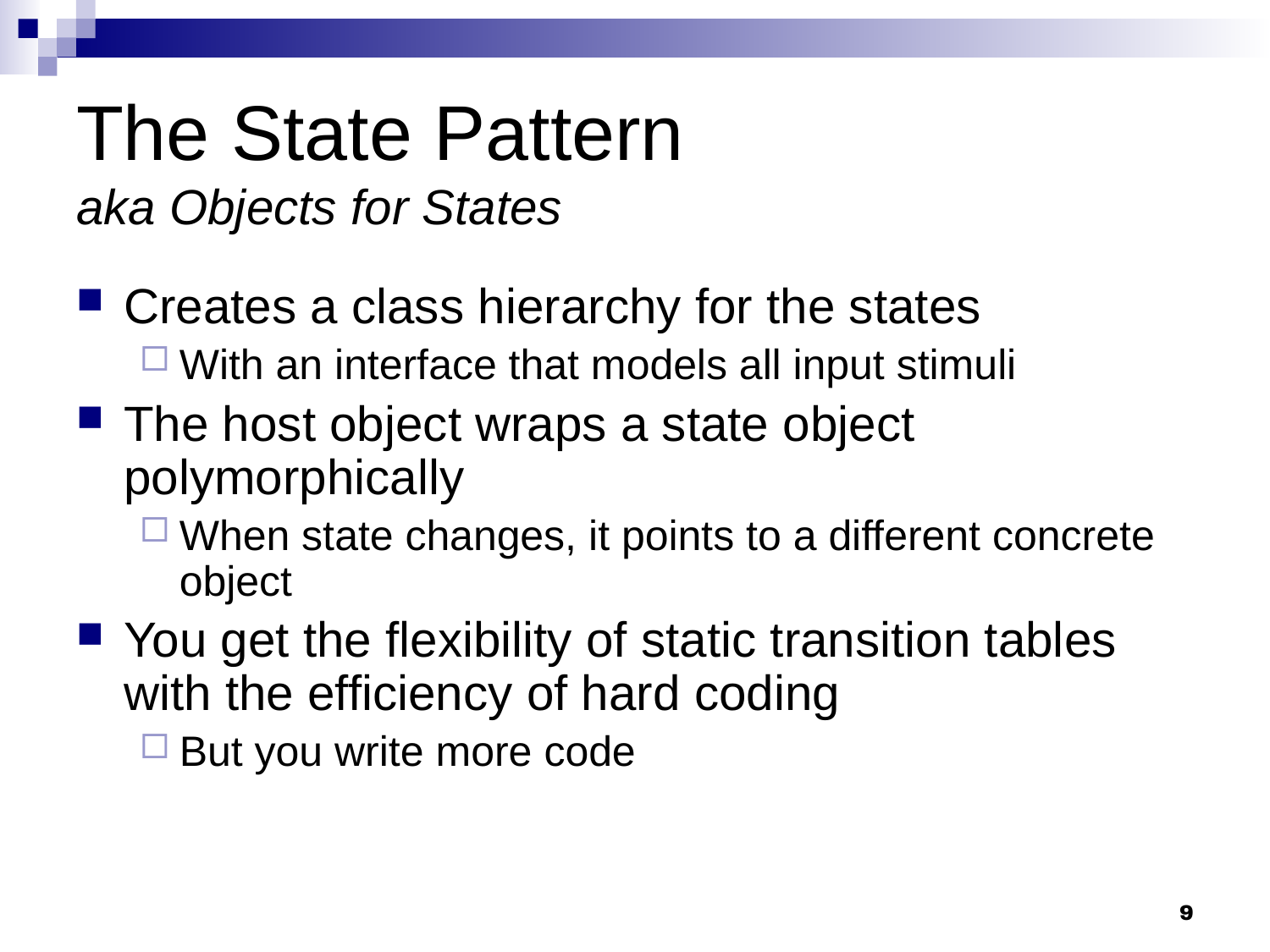

# The State Pattern aka Objects for States
Creates a class hierarchy for the states
With an interface that models all input stimuli
The host object wraps a state object polymorphically
When state changes, it points to a different concrete object
You get the flexibility of static transition tables with the efficiency of hard coding
But you write more code
9